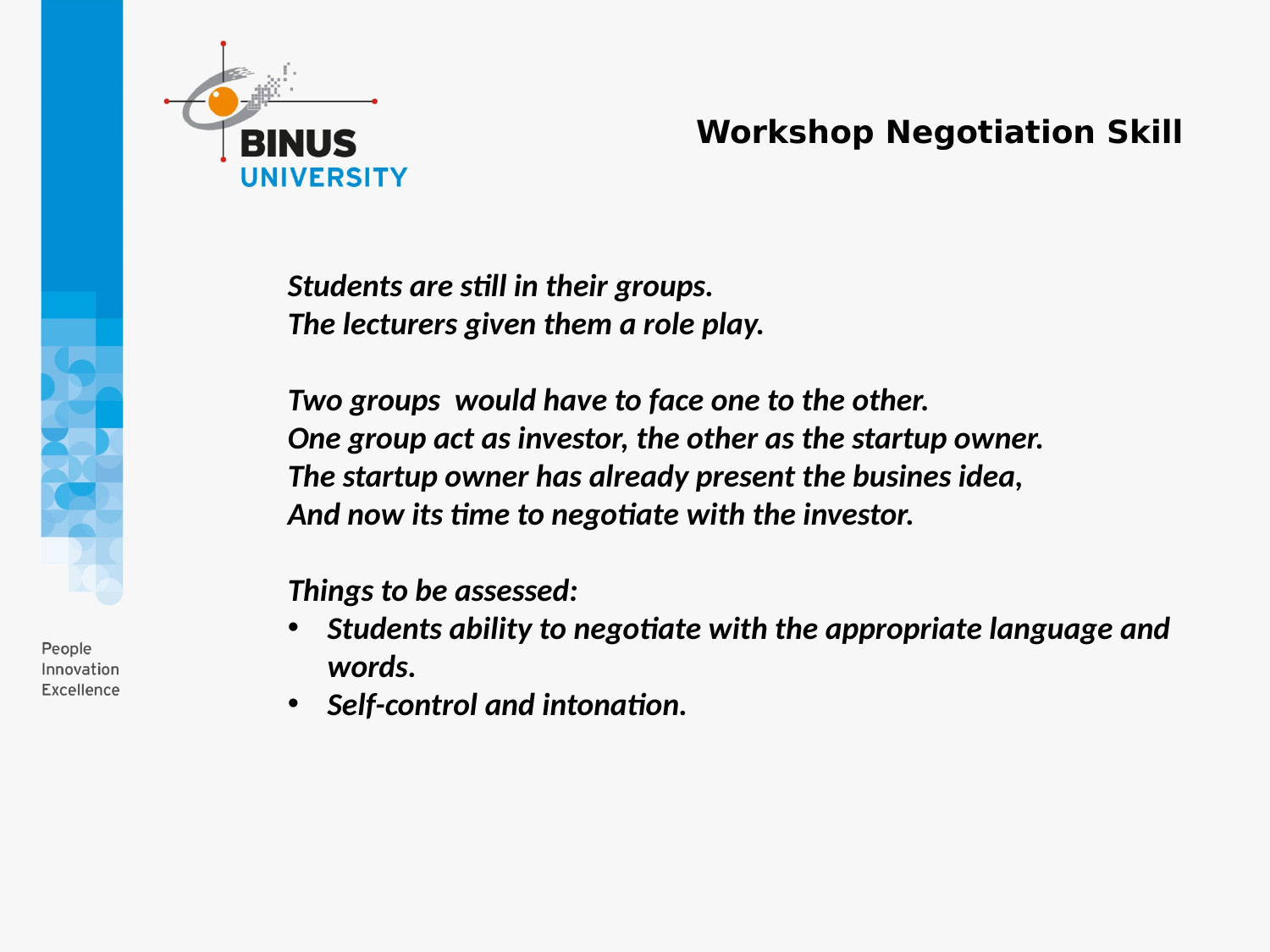

Workshop Negotiation Skill
Students are still in their groups.
The lecturers given them a role play.

Two groups  would have to face one to the other.
One group act as investor, the other as the startup owner.
The startup owner has already present the busines idea,
And now its time to negotiate with the investor.

Things to be assessed:
Students ability to negotiate with the appropriate language and words.
Self-control and intonation.